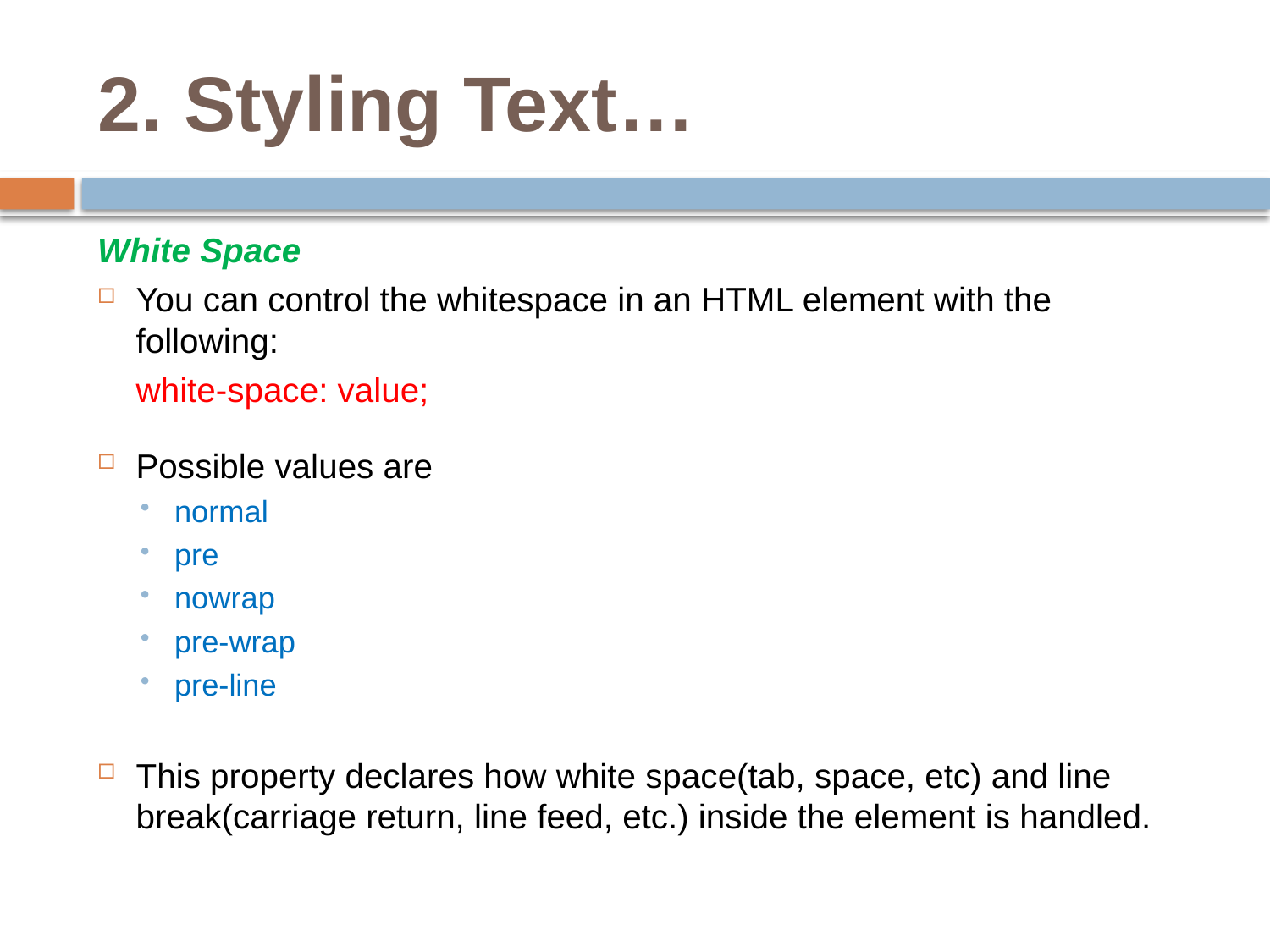

# 2. Styling Text…
White Space
You can control the whitespace in an HTML element with the following:
		white-space: value;

Possible values are
normal
pre
nowrap
pre-wrap
pre-line

This property declares how white space(tab, space, etc) and line break(carriage return, line feed, etc.) inside the element is handled.